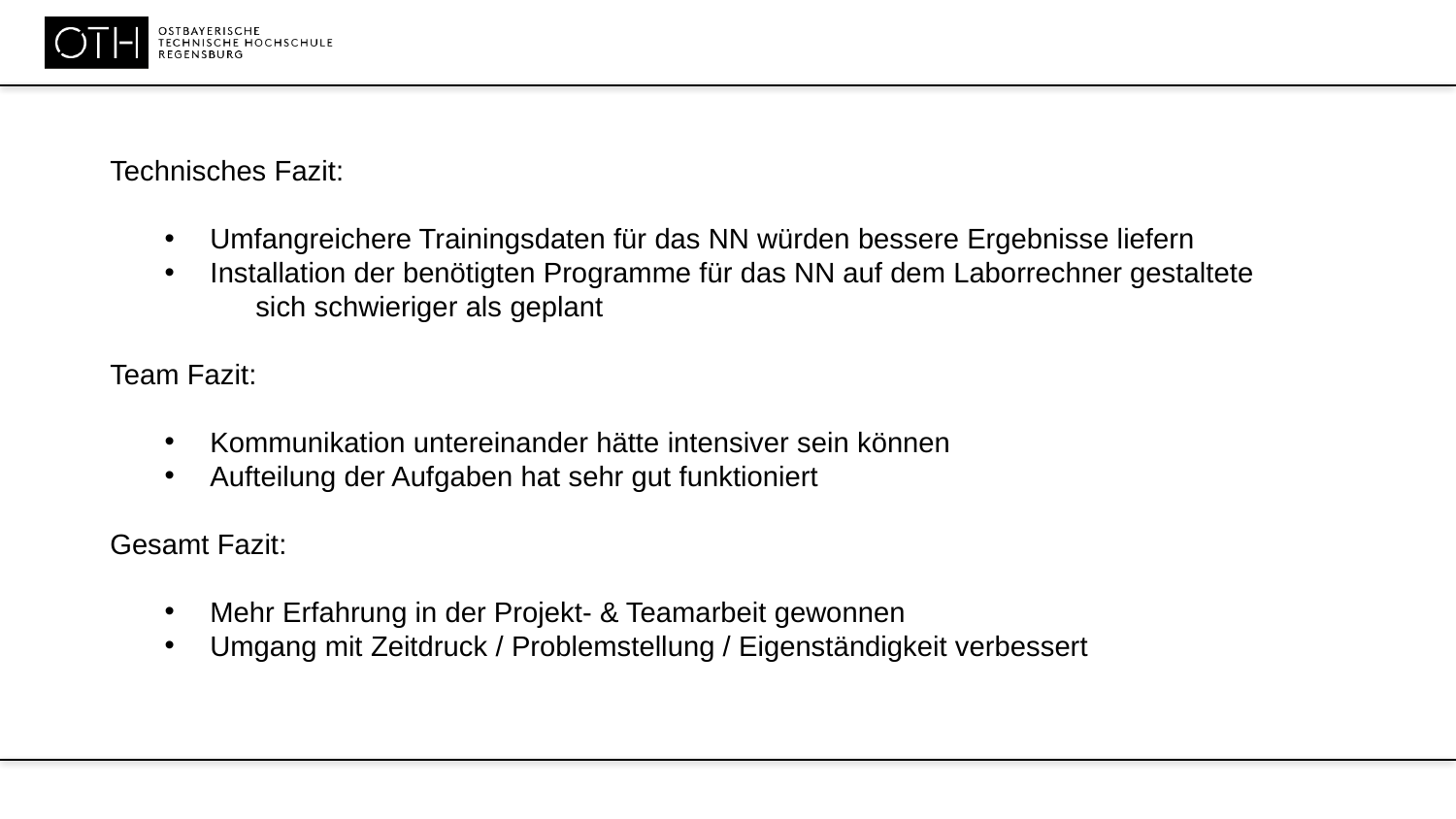

Technisches Fazit:

Umfangreichere Trainingsdaten für das NN würden bessere Ergebnisse liefern
Installation der benötigten Programme für das NN auf dem Laborrechner gestaltete
     	sich schwieriger als geplant

Team Fazit:

Kommunikation untereinander hätte intensiver sein können
Aufteilung der Aufgaben hat sehr gut funktioniert

Gesamt Fazit:

Mehr Erfahrung in der Projekt- & Teamarbeit gewonnen
Umgang mit Zeitdruck / Problemstellung / Eigenständigkeit verbessert